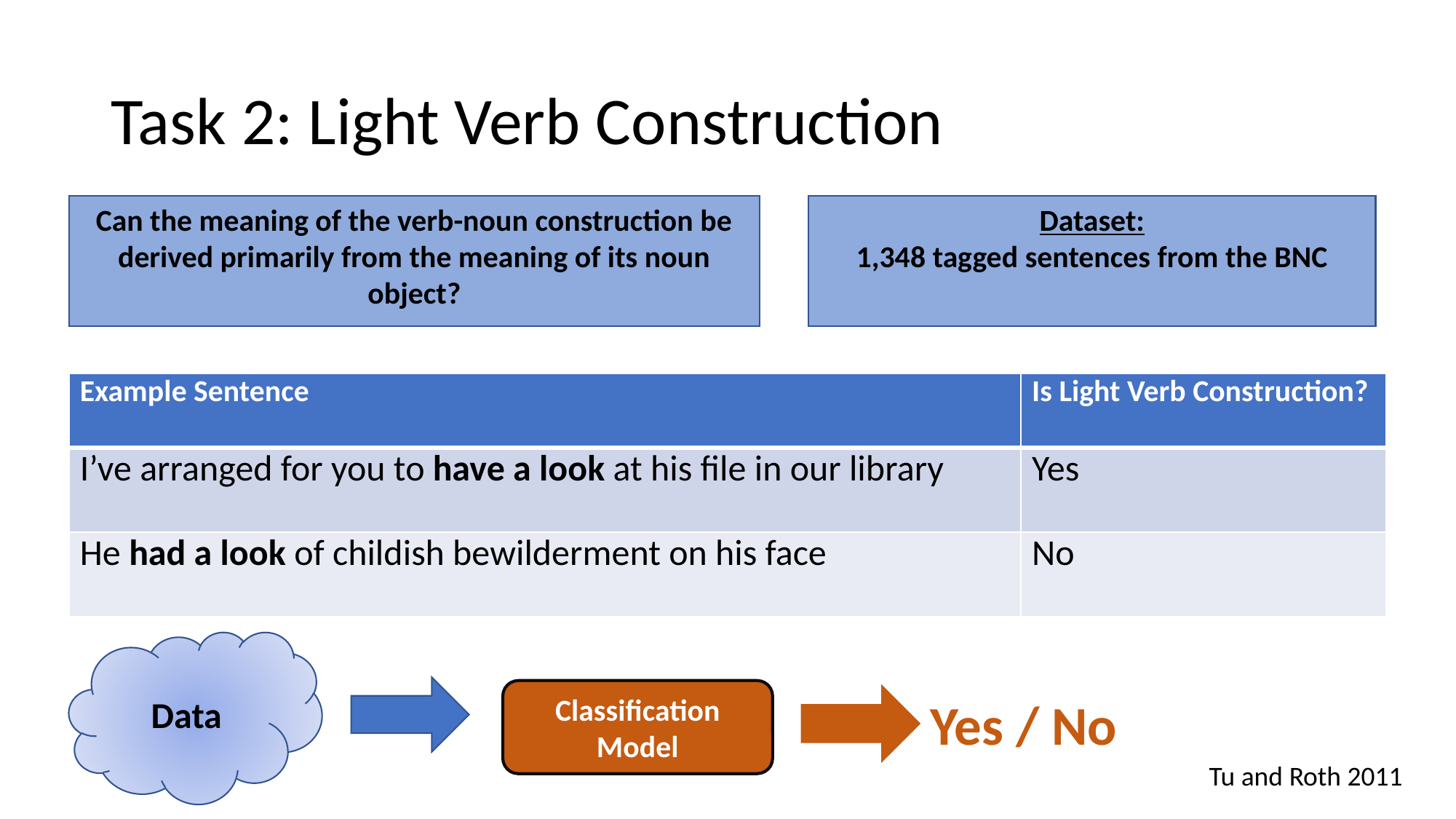

# Task 2: Light Verb Construction
Dataset:
1,348 tagged sentences from the BNC
Can the meaning of the verb-noun construction be derived primarily from the meaning of its noun object?

| Example Sentence | Is Light Verb Construction? |
| --- | --- |
| I’ve arranged for you to have a look at his file in our library | Yes |
| He had a look of childish bewilderment on his face | No |
Data

Classification Model
Yes / No

Tu and Roth 2011